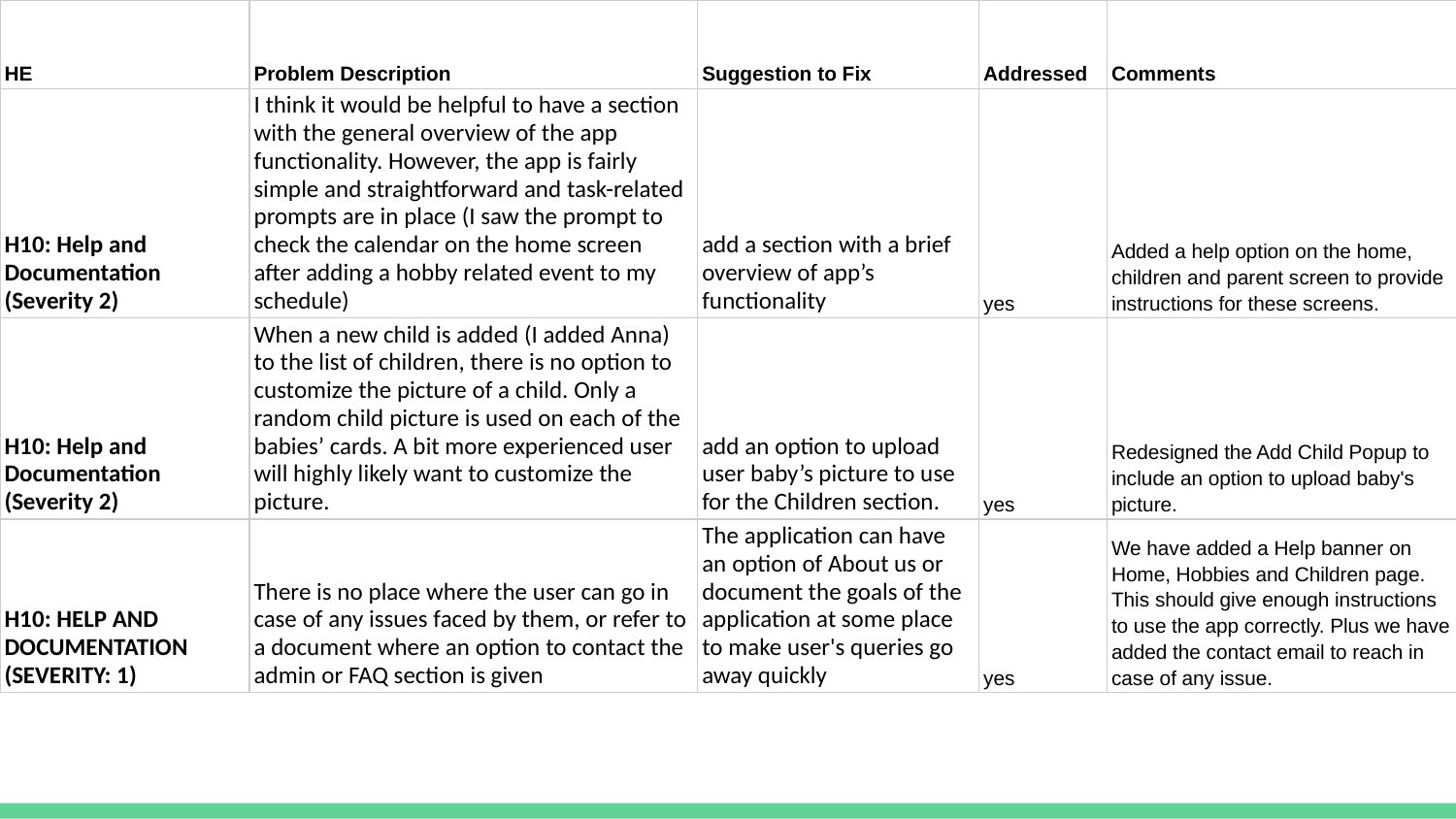

| HE | Problem Description | Suggestion to Fix | Addressed | Comments |
| --- | --- | --- | --- | --- |
| H10: Help and Documentation (Severity 2) | I think it would be helpful to have a section with the general overview of the app functionality. However, the app is fairly simple and straightforward and task-related prompts are in place (I saw the prompt to check the calendar on the home screen after adding a hobby related event to my schedule) | add a section with a brief overview of app’s functionality | yes | Added a help option on the home, children and parent screen to provide instructions for these screens. |
| H10: Help and Documentation (Severity 2) | When a new child is added (I added Anna) to the list of children, there is no option to customize the picture of a child. Only a random child picture is used on each of the babies’ cards. A bit more experienced user will highly likely want to customize the picture. | add an option to upload user baby’s picture to use for the Children section. | yes | Redesigned the Add Child Popup to include an option to upload baby's picture. |
| H10: HELP AND DOCUMENTATION (SEVERITY: 1) | There is no place where the user can go in case of any issues faced by them, or refer to a document where an option to contact the admin or FAQ section is given | The application can have an option of About us or document the goals of the application at some place to make user's queries go away quickly | yes | We have added a Help banner on Home, Hobbies and Children page. This should give enough instructions to use the app correctly. Plus we have added the contact email to reach in case of any issue. |